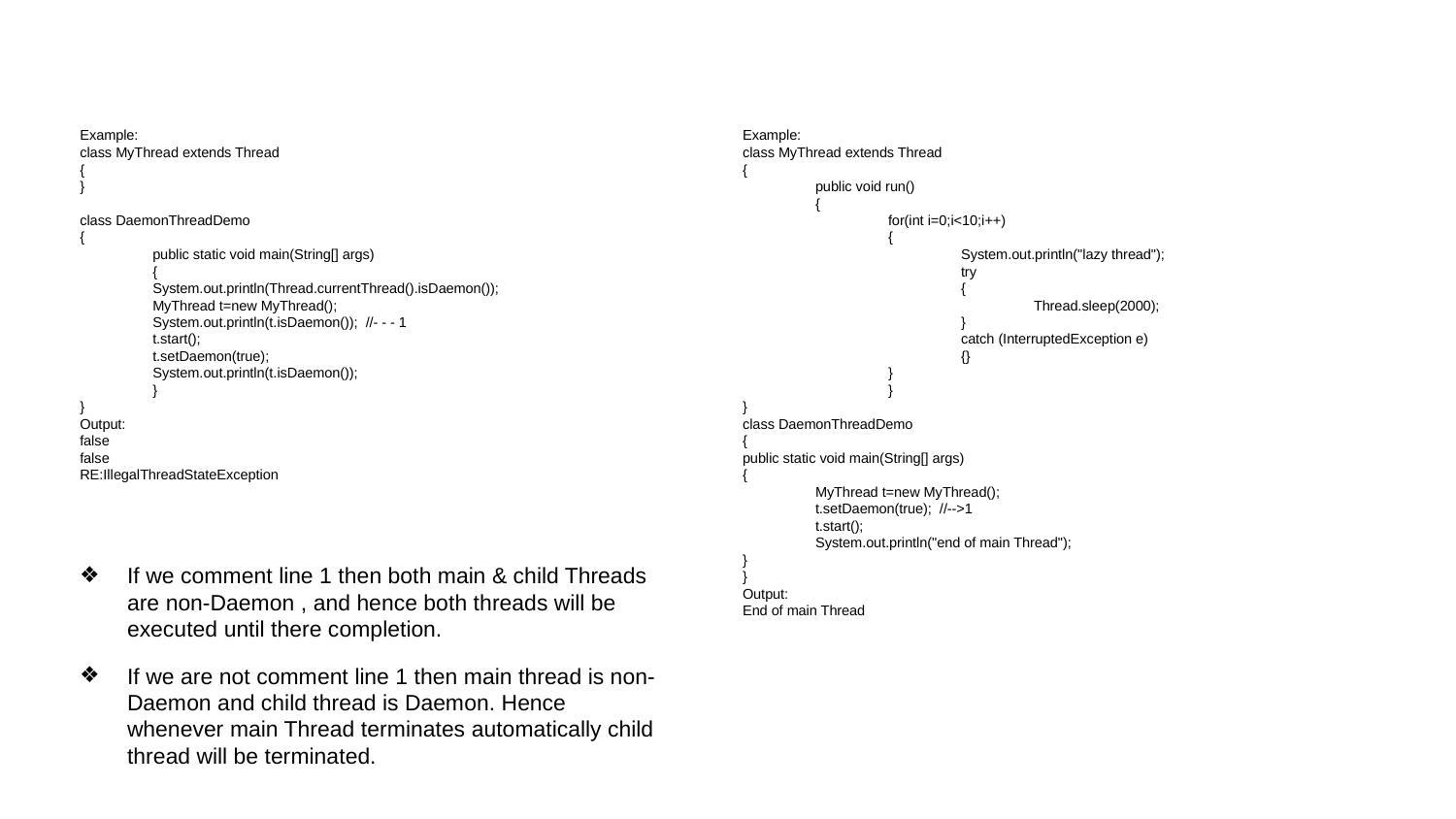

Example:
class MyThread extends Thread
{
}

class DaemonThreadDemo
{
public static void main(String[] args)
{
System.out.println(Thread.currentThread().isDaemon());
MyThread t=new MyThread();
System.out.println(t.isDaemon());  //- - - 1
t.start();
t.setDaemon(true);
System.out.println(t.isDaemon());
}
}
Output:
false
false
RE:IllegalThreadStateException
Example:
class MyThread extends Thread
{
public void run()
{
for(int i=0;i<10;i++)
{
System.out.println("lazy thread");
try
{
Thread.sleep(2000);
}
catch (InterruptedException e)
{}
}
}
}
class DaemonThreadDemo
{
public static void main(String[] args)
{
MyThread t=new MyThread();
t.setDaemon(true);  //-->1
t.start();
System.out.println("end of main Thread");
}
}
Output:
End of main Thread
If we comment line 1 then both main & child Threads are non-Daemon , and hence both threads will be executed until there completion.
If we are not comment line 1 then main thread is non-Daemon and child thread is Daemon. Hence whenever main Thread terminates automatically child thread will be terminated.